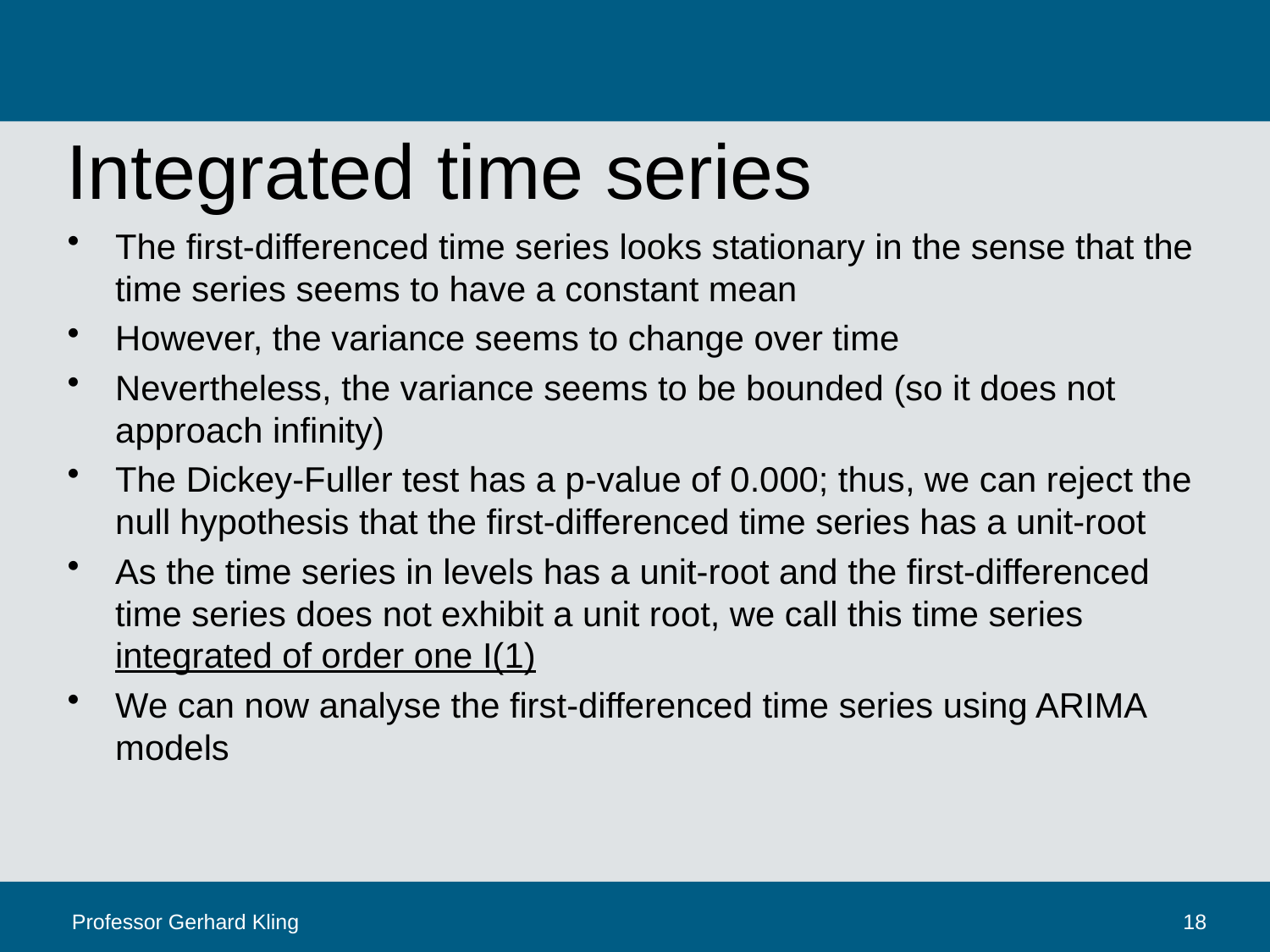

# Integrated time series
The first-differenced time series looks stationary in the sense that the time series seems to have a constant mean
However, the variance seems to change over time
Nevertheless, the variance seems to be bounded (so it does not approach infinity)
The Dickey-Fuller test has a p-value of 0.000; thus, we can reject the null hypothesis that the first-differenced time series has a unit-root
As the time series in levels has a unit-root and the first-differenced time series does not exhibit a unit root, we call this time series integrated of order one I(1)
We can now analyse the first-differenced time series using ARIMA models
Professor Gerhard Kling
18